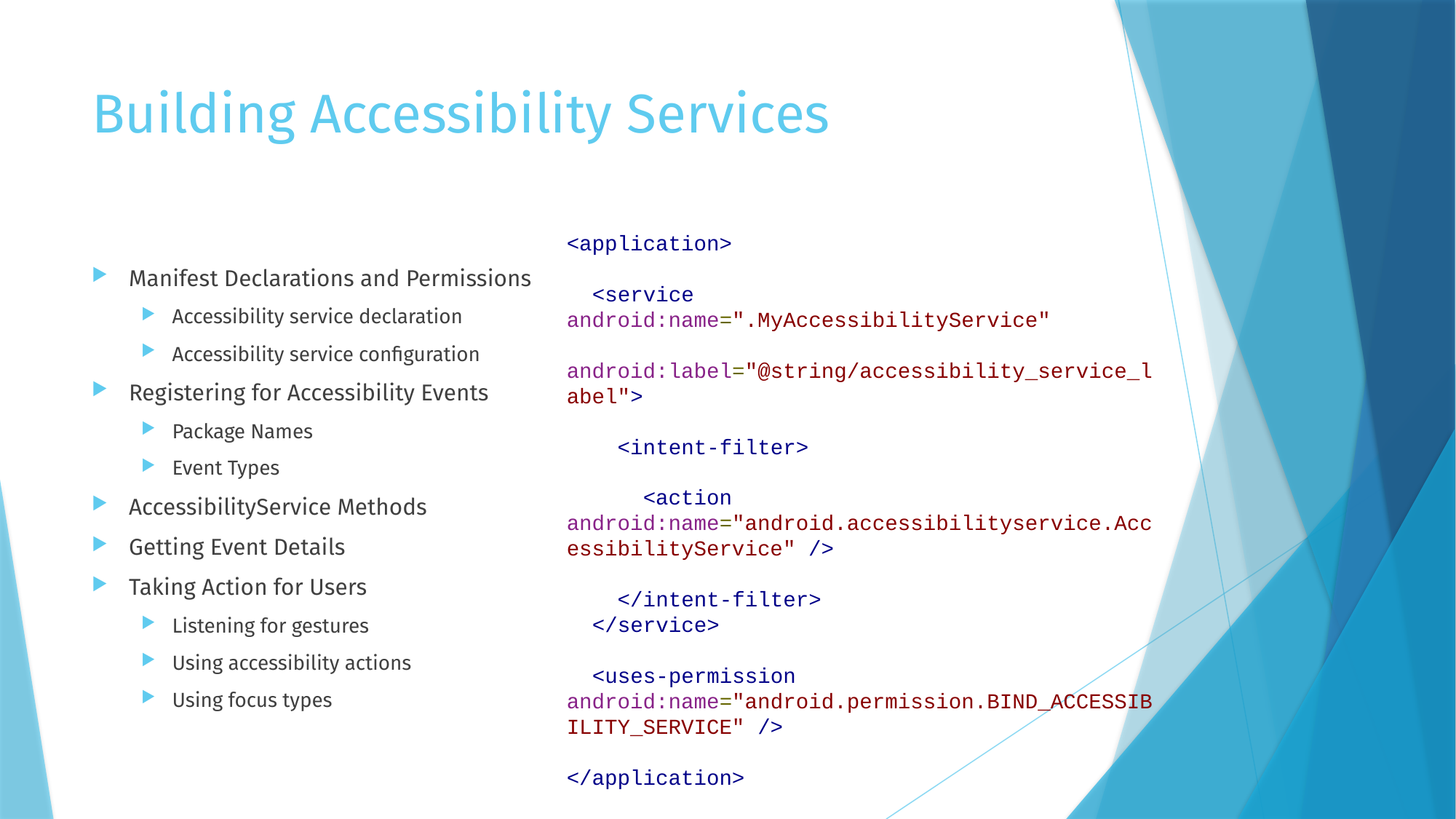

# Building Accessibility Services
<application>
  <service android:name=".MyAccessibilityService"
      android:label="@string/accessibility_service_label">
    <intent-filter>
      <action android:name="android.accessibilityservice.AccessibilityService" />
    </intent-filter>
  </service>
  <uses-permission android:name="android.permission.BIND_ACCESSIBILITY_SERVICE" />
</application>
Manifest Declarations and Permissions
Accessibility service declaration
Accessibility service configuration
Registering for Accessibility Events
Package Names
Event Types
AccessibilityService Methods
Getting Event Details
Taking Action for Users
Listening for gestures
Using accessibility actions
Using focus types